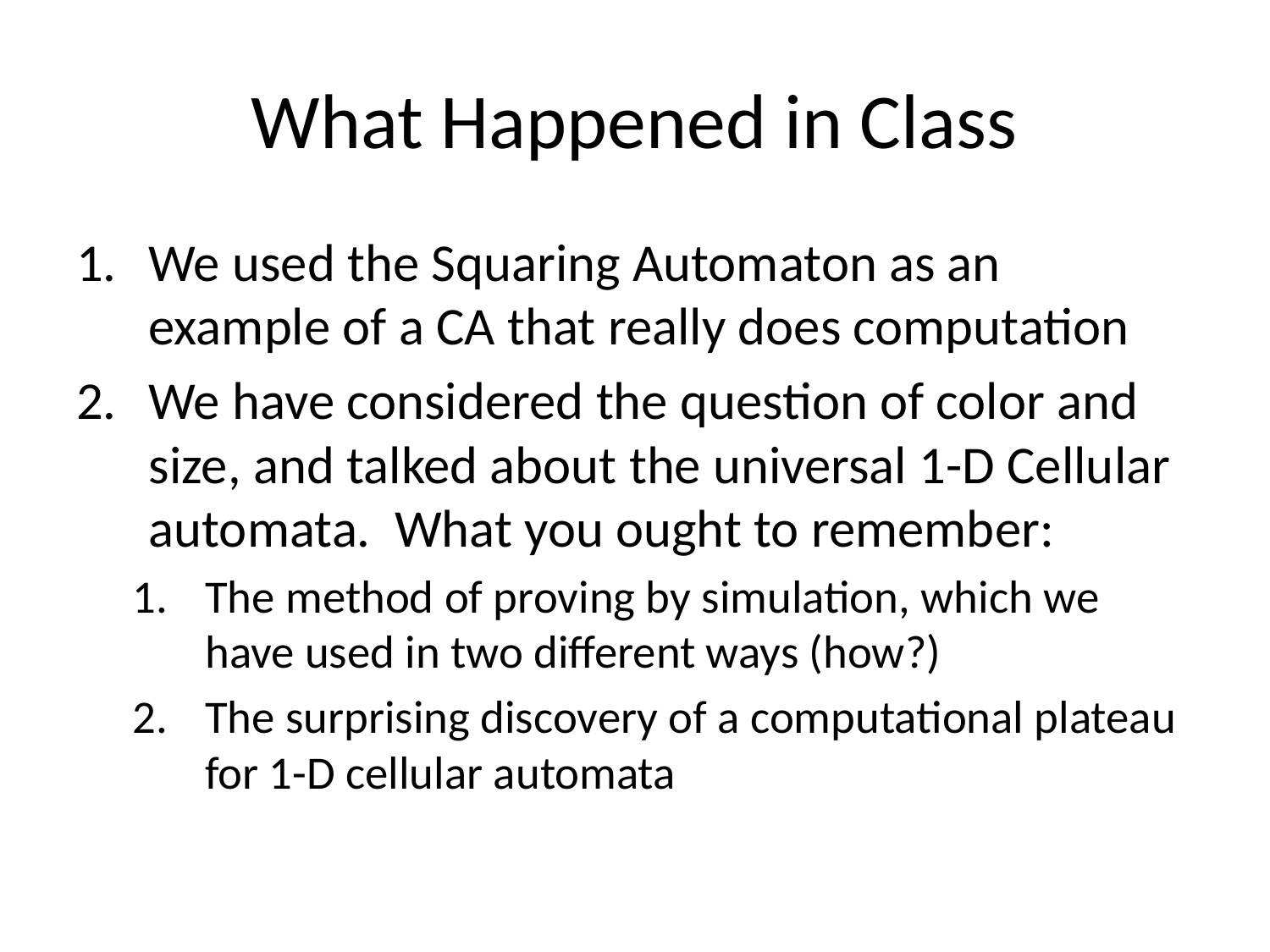

# What Happened in Class
We used the Squaring Automaton as an example of a CA that really does computation
We have considered the question of color and size, and talked about the universal 1-D Cellular automata.  What you ought to remember:
The method of proving by simulation, which we have used in two different ways (how?)
The surprising discovery of a computational plateau for 1-D cellular automata